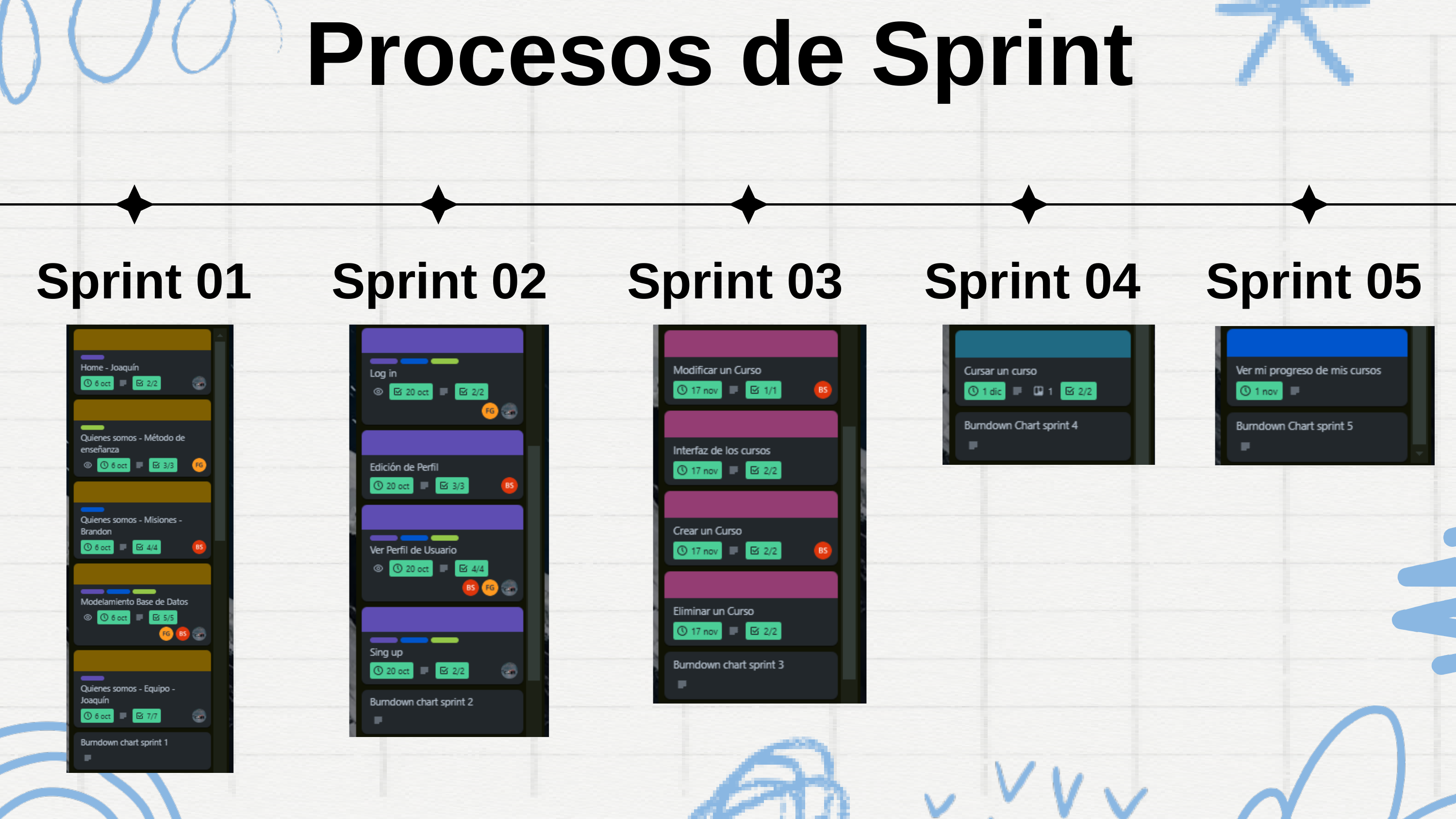

Procesos de Sprint

Sprint 01
Sprint 02
Sprint 03
Sprint 04
Sprint 05